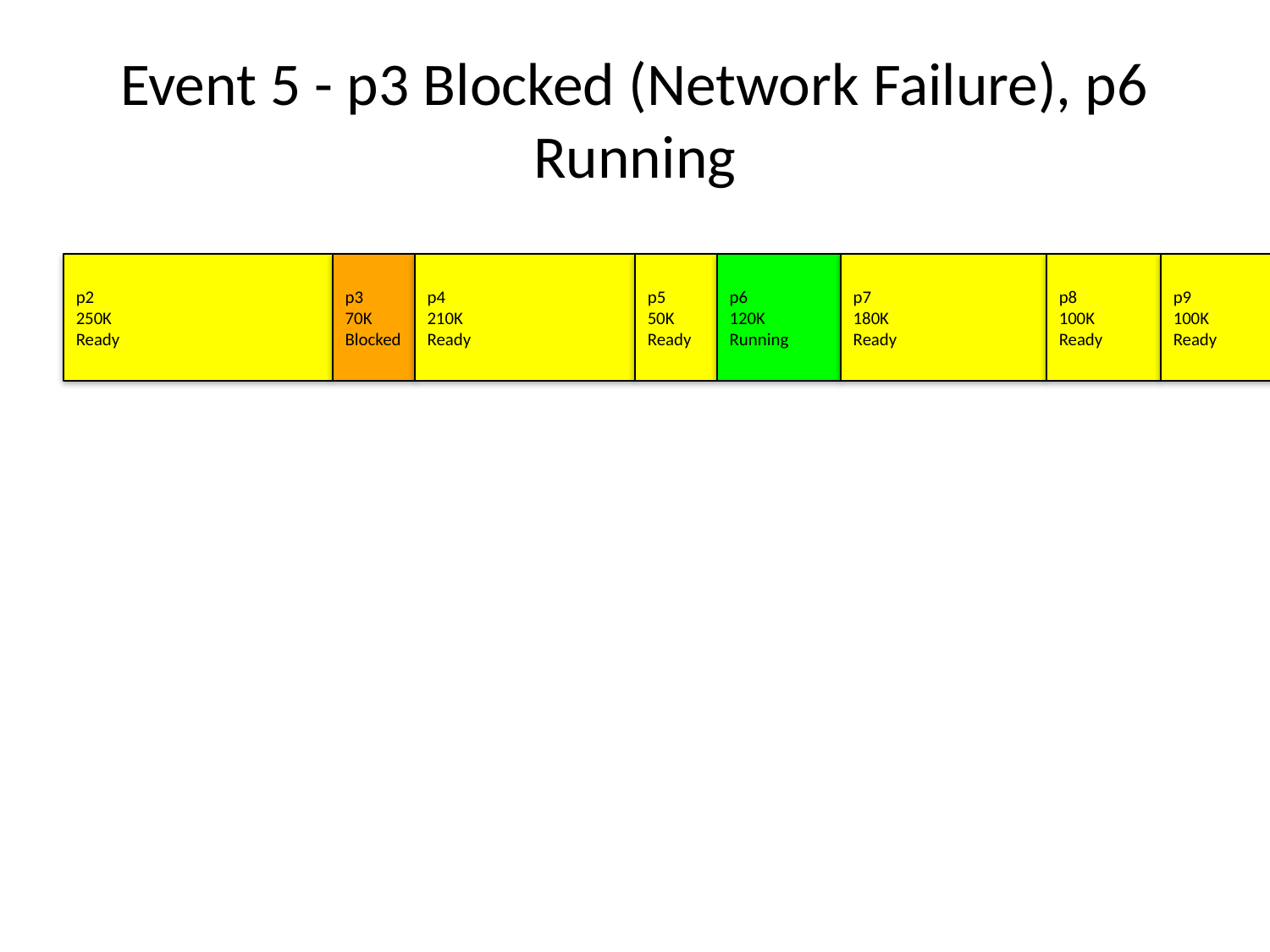

# Event 5 - p3 Blocked (Network Failure), p6 Running
p2
250K
Ready
p3
70K
Blocked
p4
210K
Ready
p5
50K
Ready
p6
120K
Running
p7
180K
Ready
p8
100K
Ready
p9
100K
Ready